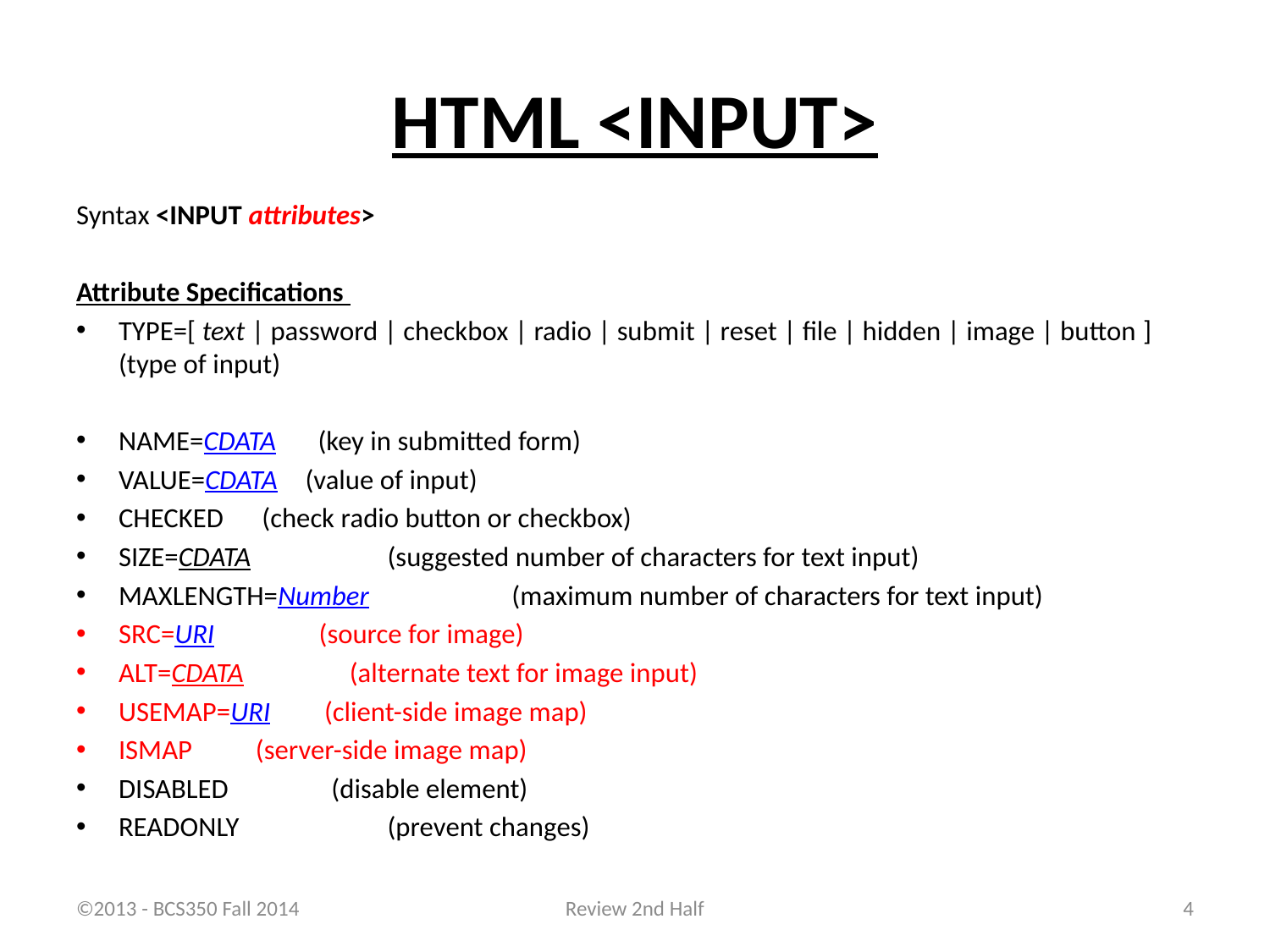

# HTML <INPUT>
Syntax <INPUT attributes>

Attribute Specifications
TYPE=[ text | password | checkbox | radio | submit | reset | file | hidden | image | button ] 						 (type of input)

NAME=CDATA 					  (key in submitted form)
VALUE=CDATA 						(value of input)
CHECKED 				   (check radio button or checkbox)
SIZE=CDATA 		             (suggested number of characters for text input)
MAXLENGTH=Number 	             (maximum number of characters for text input)
SRC=URI 					            (source for image)
ALT=CDATA 				       (alternate text for image input)
USEMAP=URI 					   (client-side image map)
ISMAP 					  (server-side image map)
DISABLED 					              (disable element)
READONLY 					             (prevent changes)

©2013 - BCS350 Fall 2014
Review 2nd Half
4